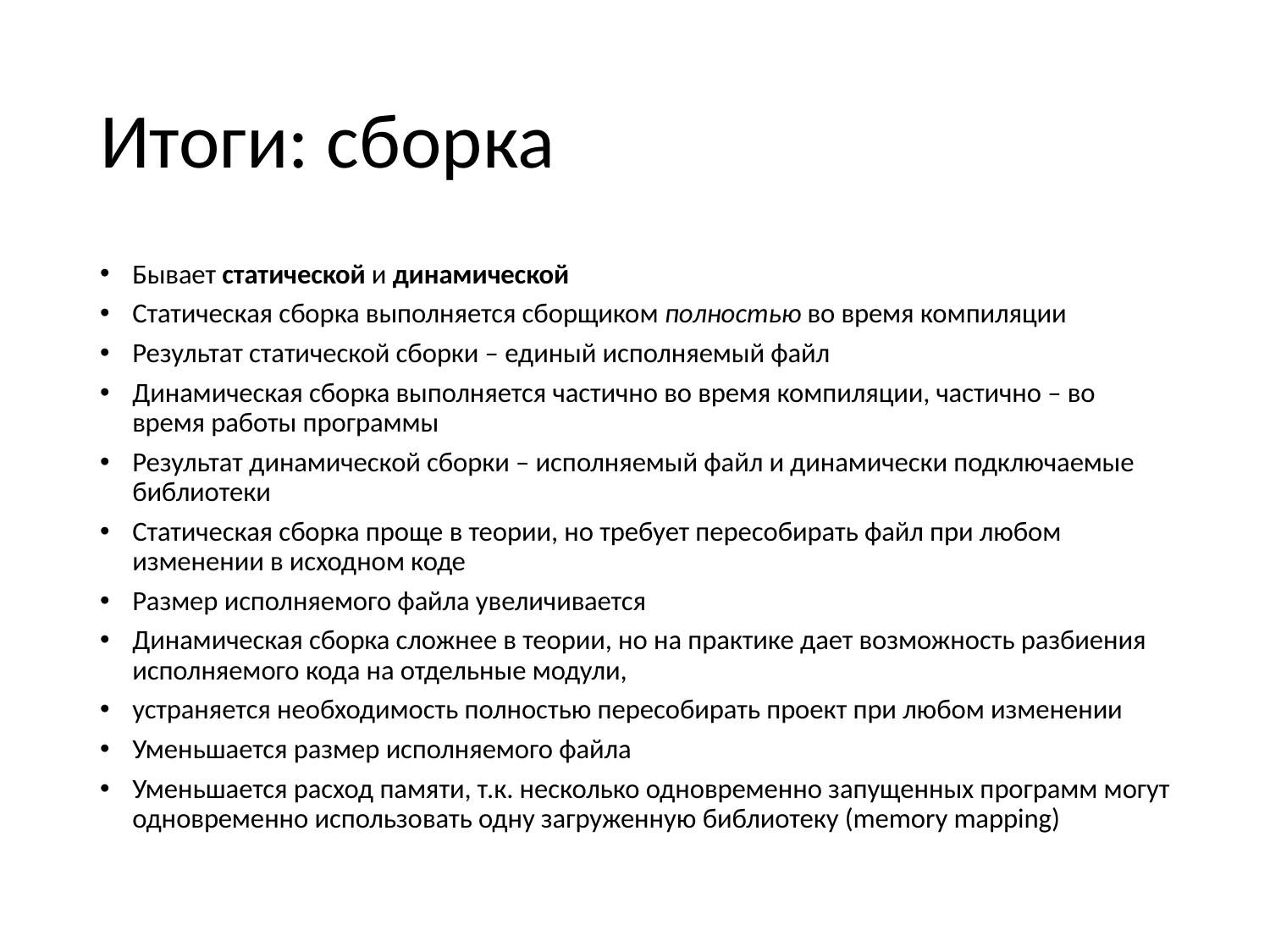

# Итоги: сборка
Бывает статической и динамической
Статическая сборка выполняется сборщиком полностью во время компиляции
Результат статической сборки – единый исполняемый файл
Динамическая сборка выполняется частично во время компиляции, частично – во время работы программы
Результат динамической сборки – исполняемый файл и динамически подключаемые библиотеки
Статическая сборка проще в теории, но требует пересобирать файл при любом изменении в исходном коде
Размер исполняемого файла увеличивается
Динамическая сборка сложнее в теории, но на практике дает возможность разбиения исполняемого кода на отдельные модули,
устраняется необходимость полностью пересобирать проект при любом изменении
Уменьшается размер исполняемого файла
Уменьшается расход памяти, т.к. несколько одновременно запущенных программ могут одновременно использовать одну загруженную библиотеку (memory mapping)